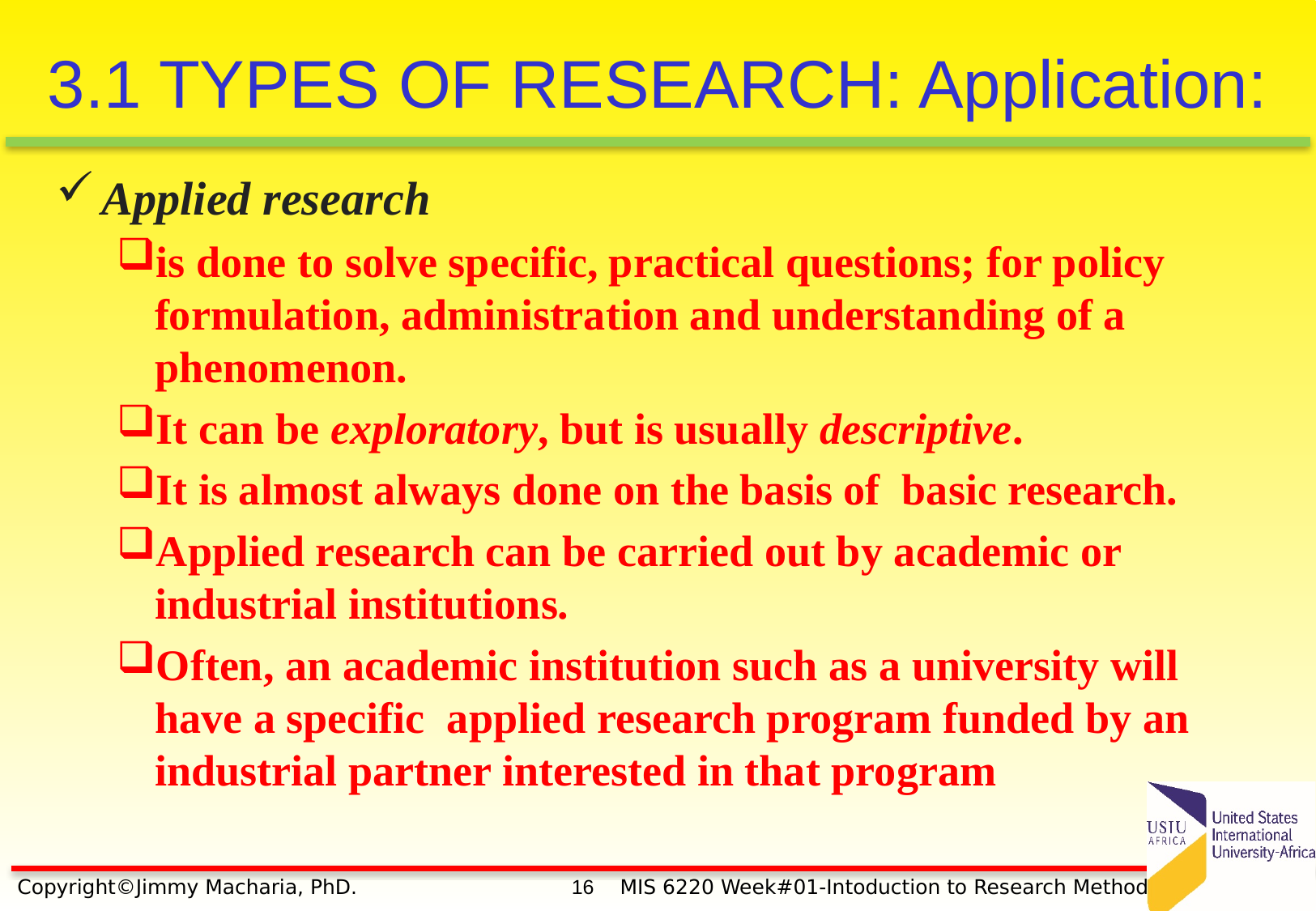

# 3.1 TYPES OF RESEARCH: Application:
Applied research
is done to solve specific, practical questions; for policy
formulation, administration and understanding of a phenomenon.
It can be exploratory, but is usually descriptive.
It is almost always done on the basis of  basic research.
Applied research can be carried out by academic or industrial institutions.
Often, an academic institution such as a university will have a specific  applied research program funded by an industrial partner interested in that program